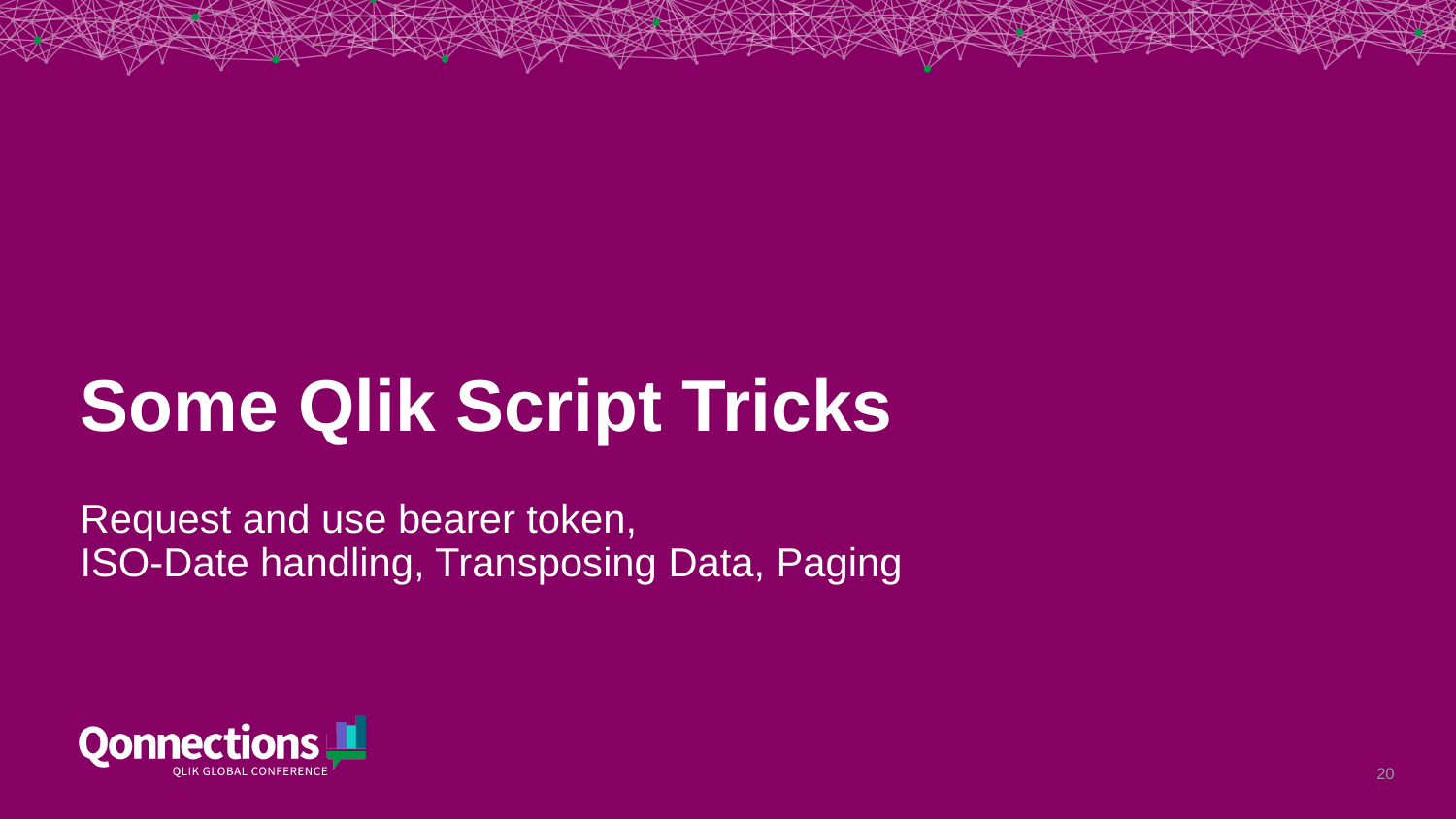

# Some Qlik Script Tricks
Request and use bearer token,
ISO-Date handling, Transposing Data, Paging